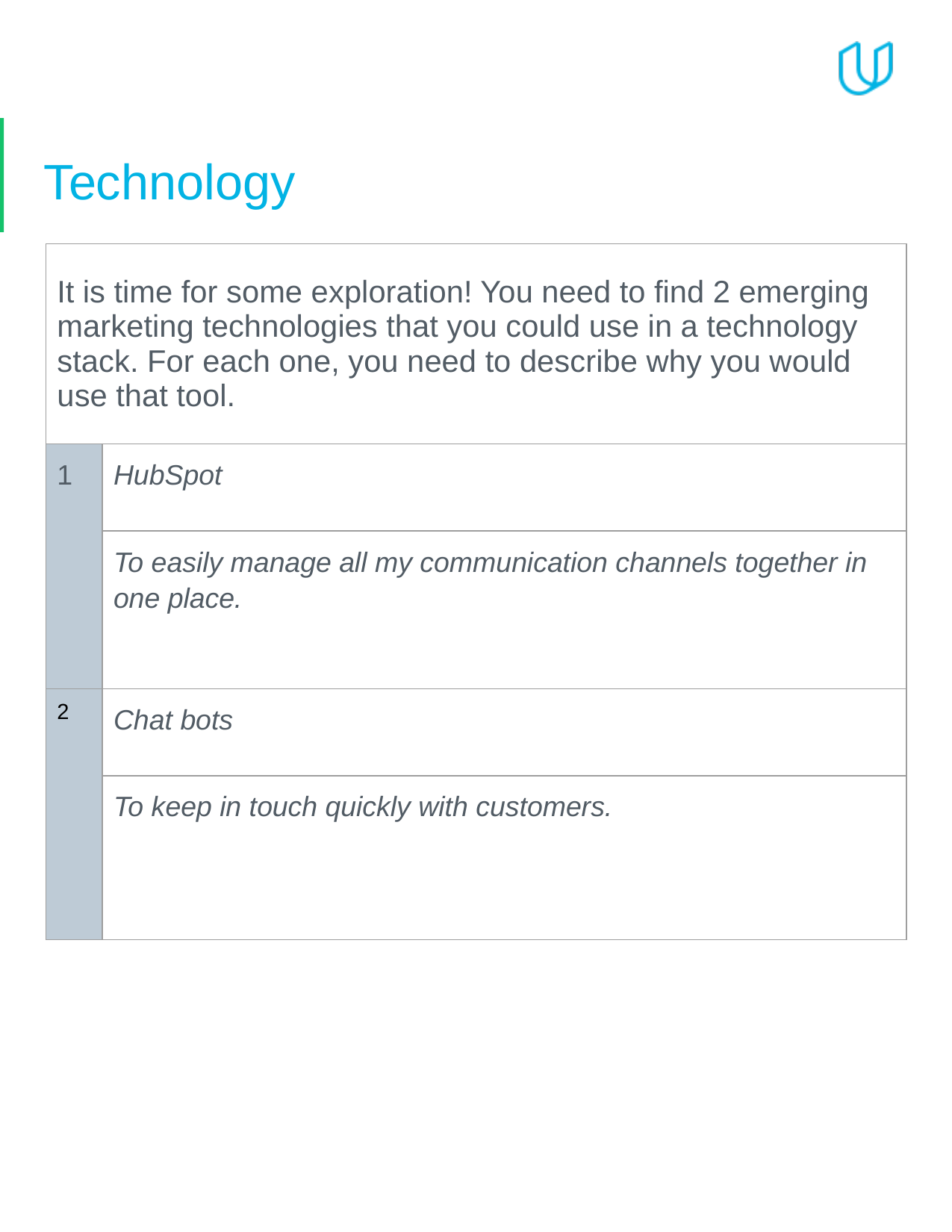

# Technology
| It is time for some exploration! You need to find 2 emerging marketing technologies that you could use in a technology stack. For each one, you need to describe why you would use that tool. |  |
| --- | --- |
| 1 | HubSpot |
|  | To easily manage all my communication channels together in one place. |
| 2 | Chat bots |
|  | To keep in touch quickly with customers. |